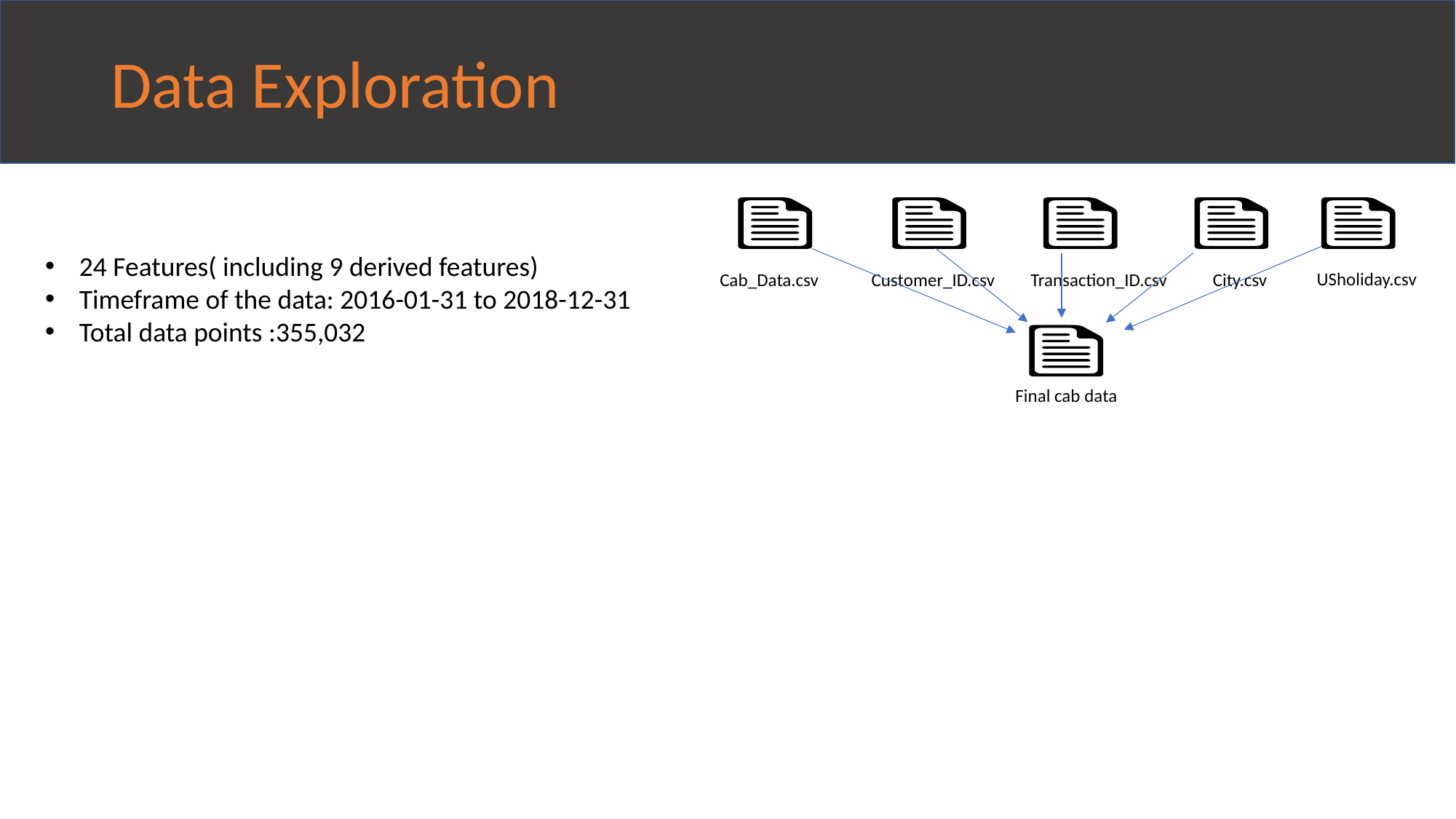

# Data Exploration

Cab_Data.csv
Customer_ID.csv
City.csv
Transaction_ID.csv

Final cab data

USholiday.csv

24 Features( including 9 derived features)
Timeframe of the data: 2016-01-31 to 2018-12-31
Total data points :355,032